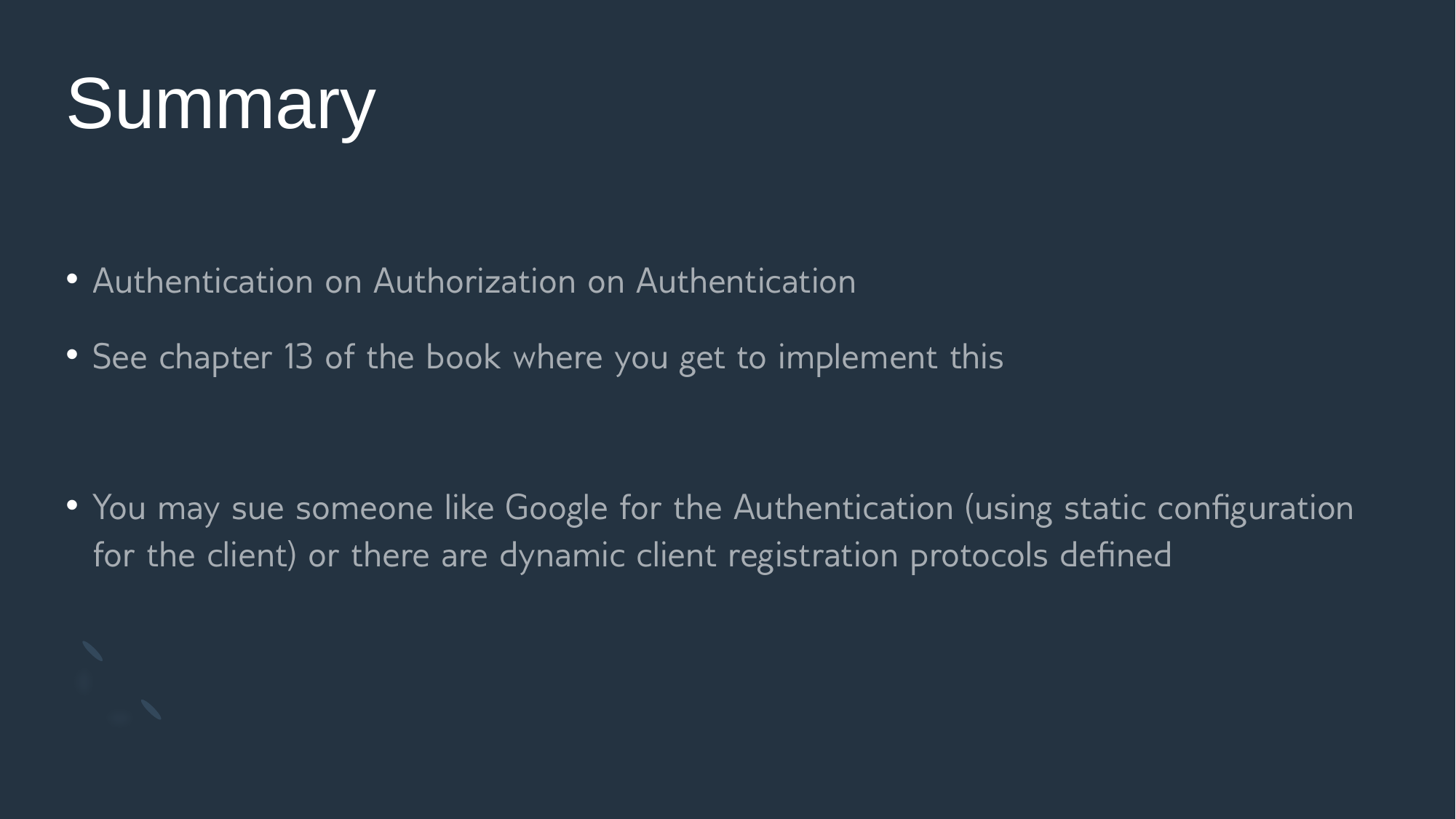

# Summary
Authentication on Authorization on Authentication
See chapter 13 of the book where you get to implement this

You may sue someone like Google for the Authentication (using static configuration for the client) or there are dynamic client registration protocols defined